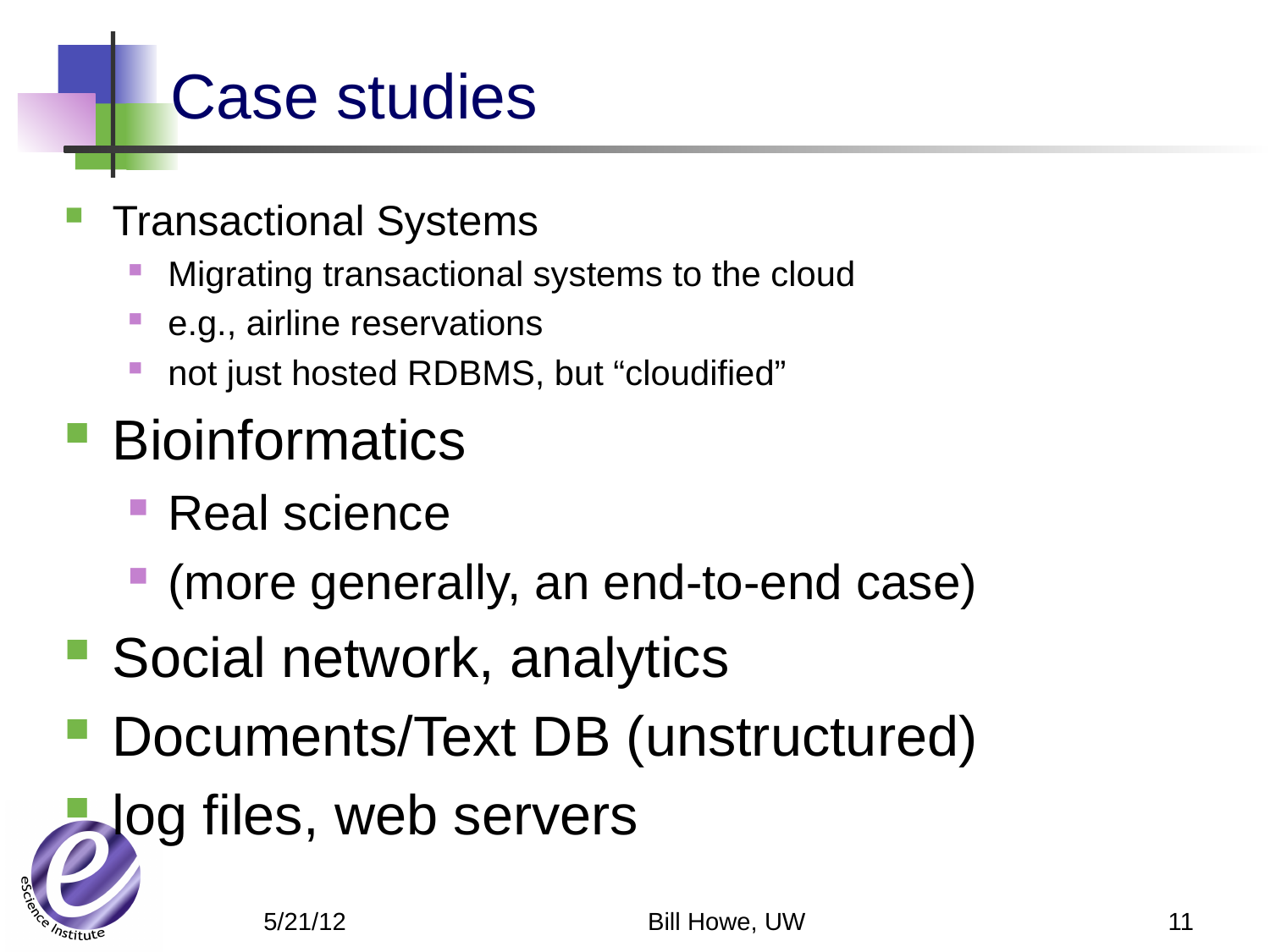

# Case studies
Transactional Systems
Migrating transactional systems to the cloud
e.g., airline reservations
not just hosted RDBMS, but “cloudified”
Bioinformatics
Real science
(more generally, an end-to-end case)
Social network, analytics
Documents/Text DB (unstructured)
log files, web servers

Bill Howe, UW
11
5/21/12